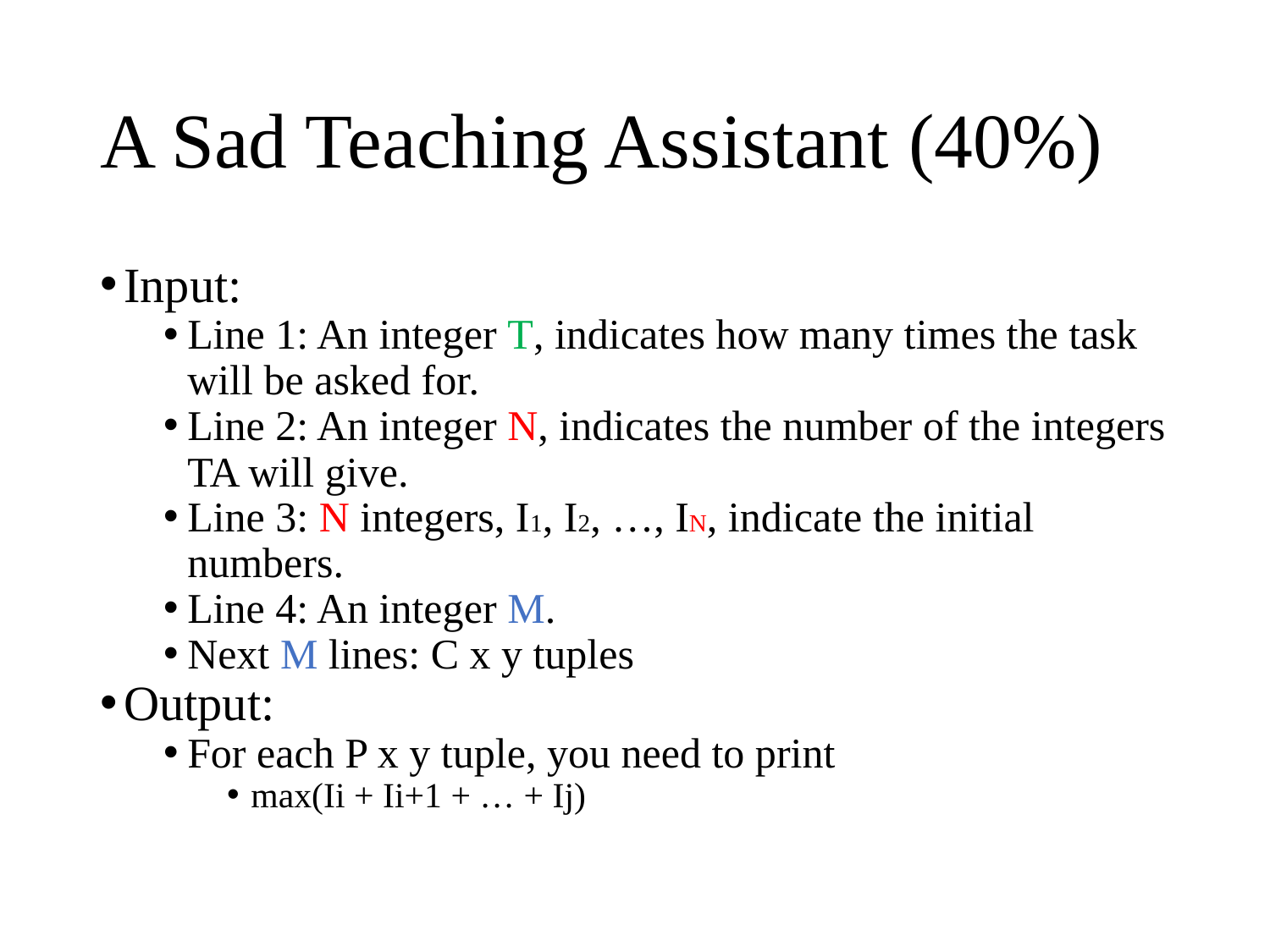

# A Sad Teaching Assistant (40%)
Input:
Line 1: An integer T, indicates how many times the task will be asked for.
Line 2: An integer N, indicates the number of the integers TA will give.
Line 3: N integers, I1, I2, …, IN, indicate the initial numbers.
Line 4: An integer M.
Next M lines: C x y tuples
Output:
For each P x y tuple, you need to print
max(Ii + Ii+1 + … + Ij)